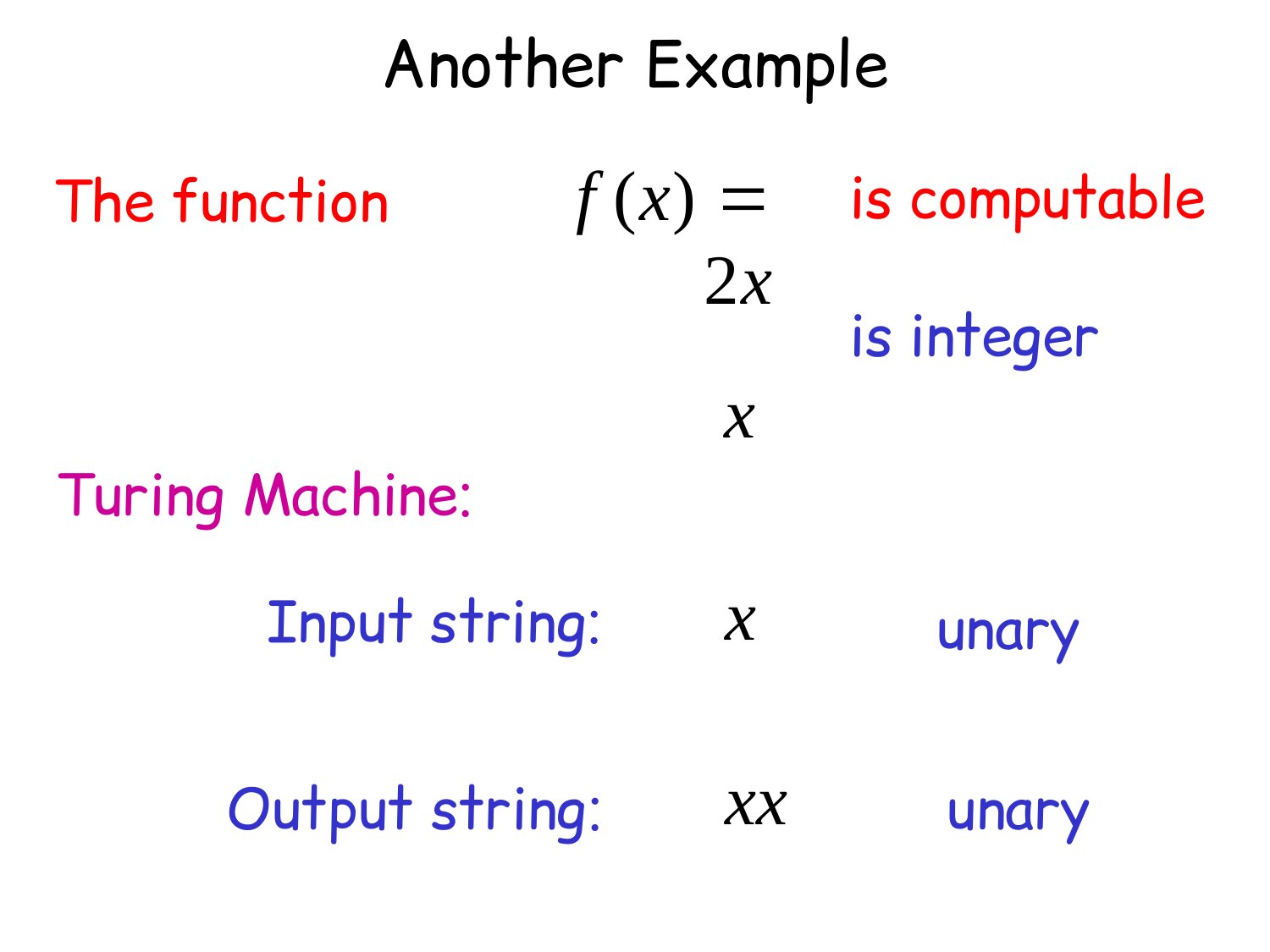

Another Example
f (x) = 2x
x
is computable
is integer
The function
Turing Machine:
Input string:
x
unary
xx
Output string:
unary